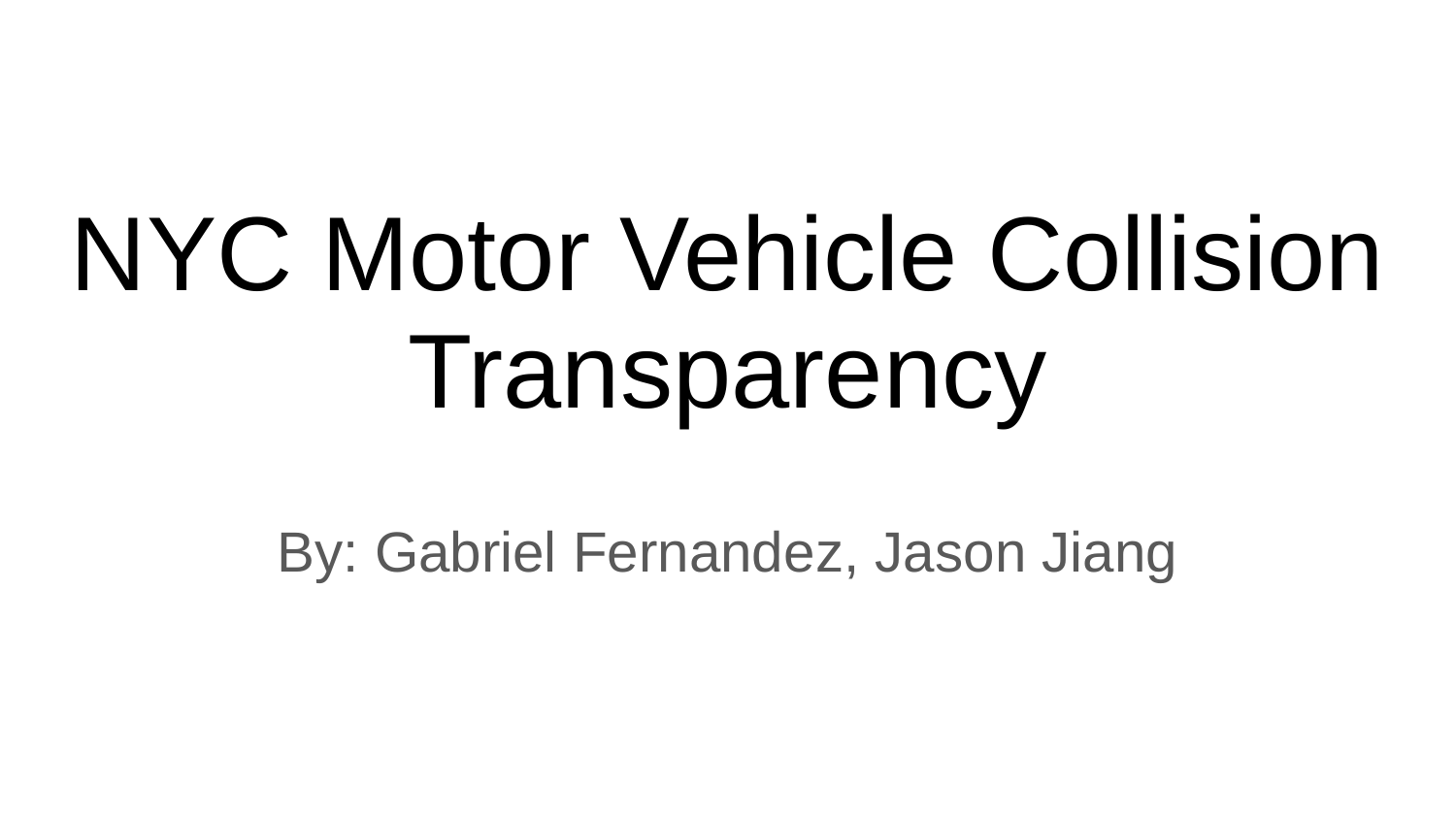

# NYC Motor Vehicle Collision Transparency
By: Gabriel Fernandez, Jason Jiang